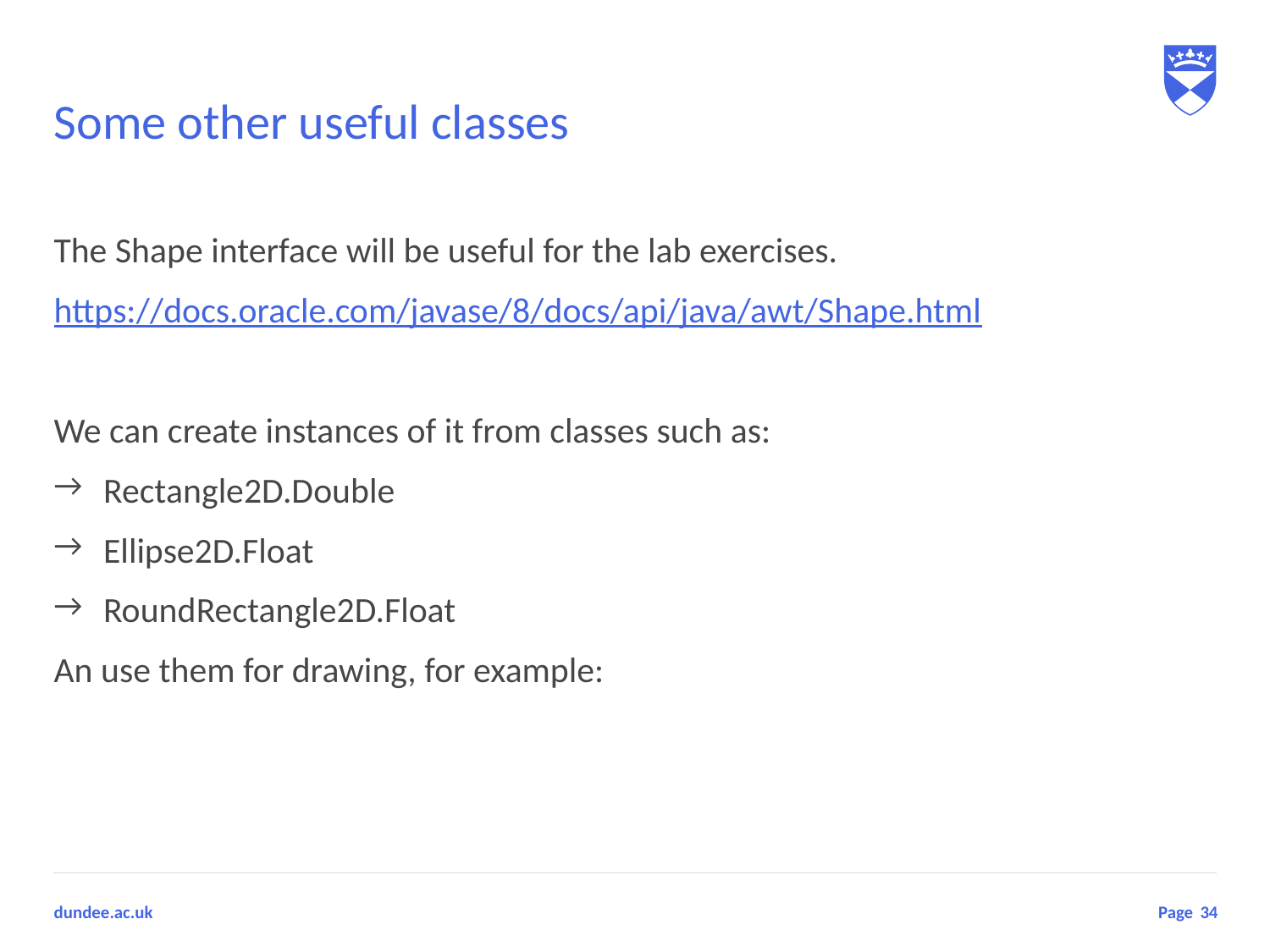

# Some other useful classes
The Shape interface will be useful for the lab exercises.
https://docs.oracle.com/javase/8/docs/api/java/awt/Shape.html

We can create instances of it from classes such as:
Rectangle2D.Double
Ellipse2D.Float
RoundRectangle2D.Float
An use them for drawing, for example:

34